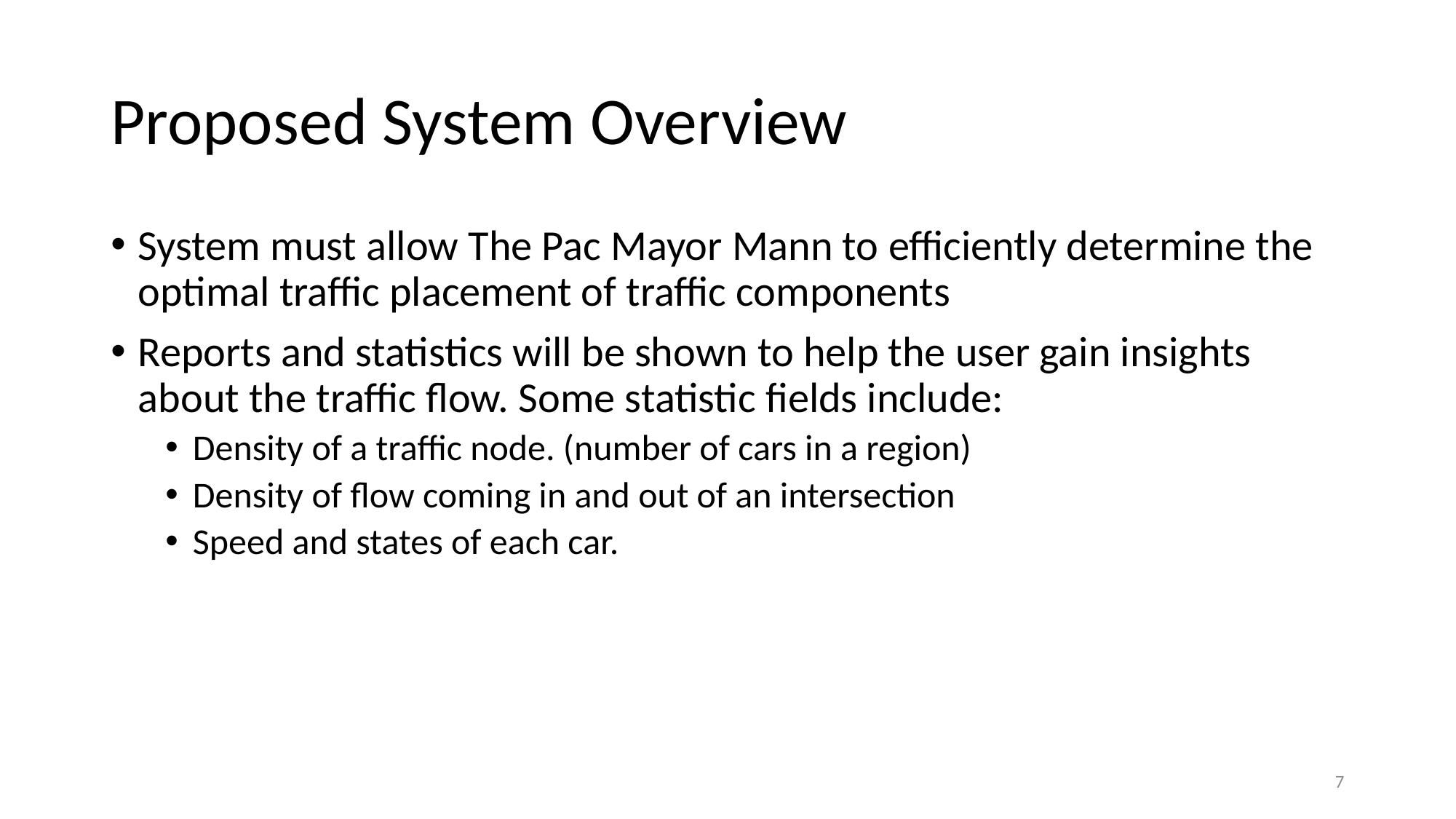

# Proposed System Overview
System must allow The Pac Mayor Mann to efficiently determine the optimal traffic placement of traffic components
Reports and statistics will be shown to help the user gain insights about the traffic flow. Some statistic fields include:
Density of a traffic node. (number of cars in a region)
Density of flow coming in and out of an intersection
Speed and states of each car.
7